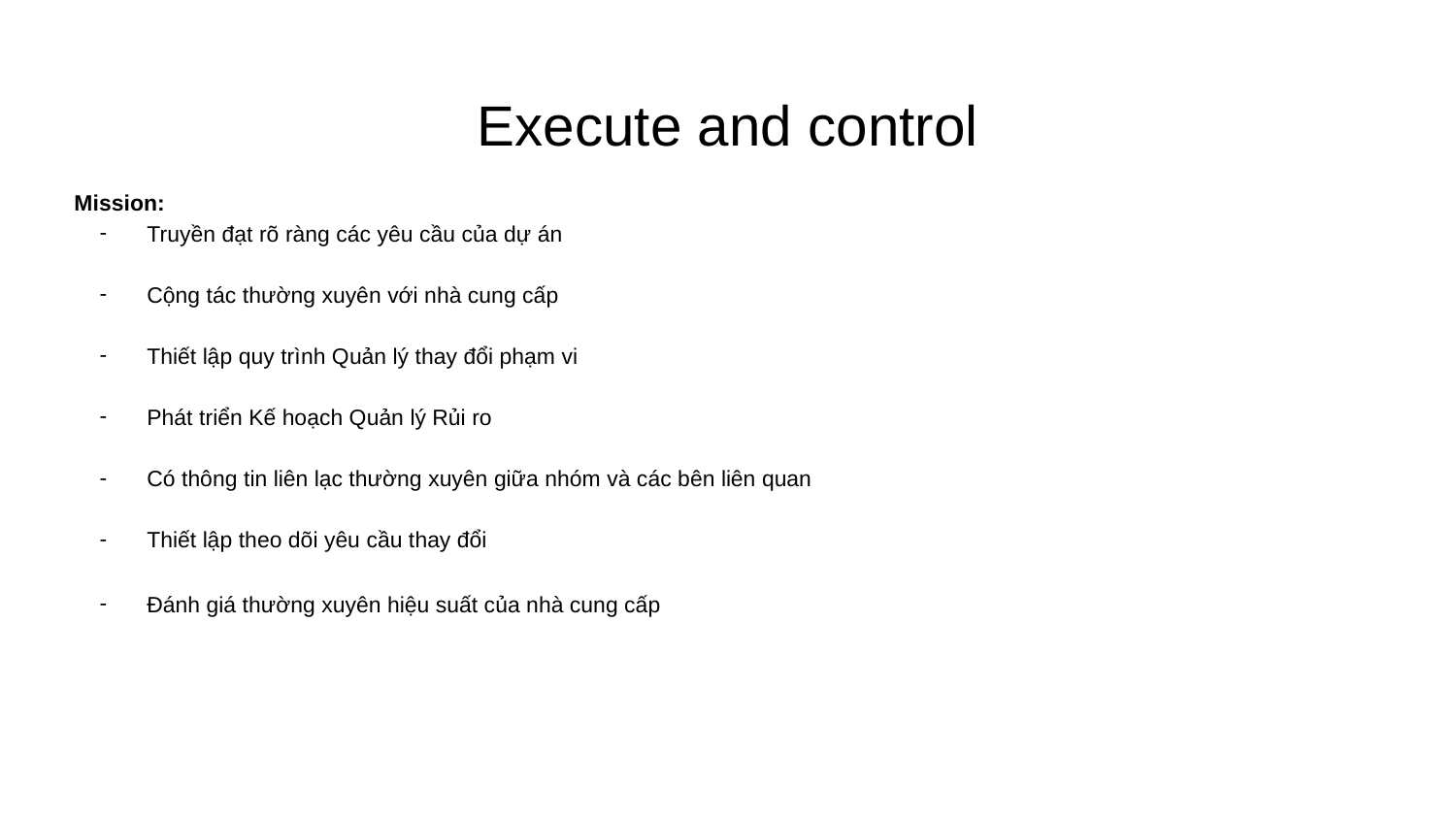

# Execute and control
Mission:
Truyền đạt rõ ràng các yêu cầu của dự án

Cộng tác thường xuyên với nhà cung cấp

Thiết lập quy trình Quản lý thay đổi phạm vi

Phát triển Kế hoạch Quản lý Rủi ro

Có thông tin liên lạc thường xuyên giữa nhóm và các bên liên quan

Thiết lập theo dõi yêu cầu thay đổi

Đánh giá thường xuyên hiệu suất của nhà cung cấp